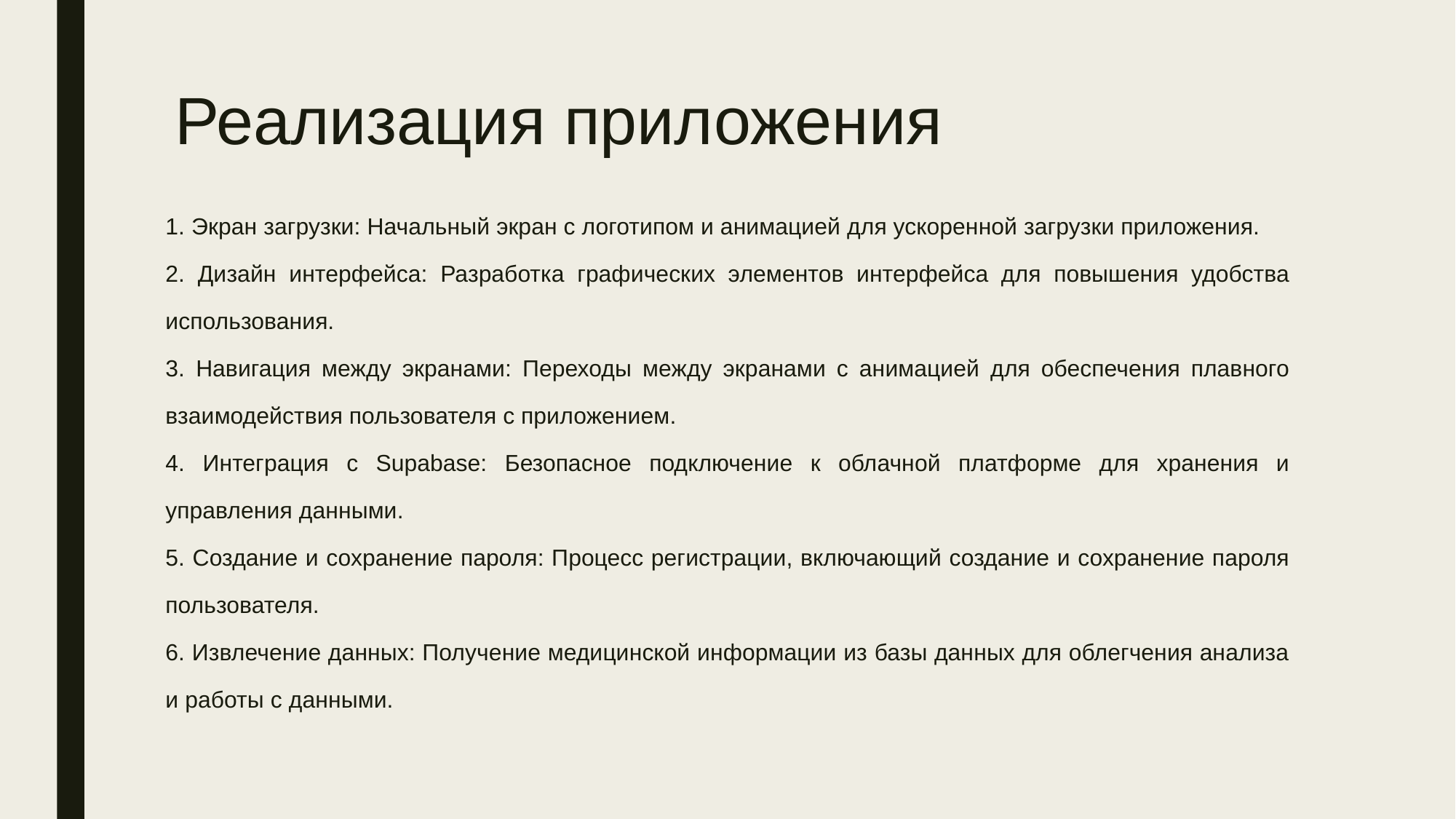

# Реализация приложения
1. Экран загрузки: Начальный экран с логотипом и анимацией для ускоренной загрузки приложения.
2. Дизайн интерфейса: Разработка графических элементов интерфейса для повышения удобства использования.
3. Навигация между экранами: Переходы между экранами с анимацией для обеспечения плавного взаимодействия пользователя с приложением.
4. Интеграция с Supabase: Безопасное подключение к облачной платформе для хранения и управления данными.
5. Создание и сохранение пароля: Процесс регистрации, включающий создание и сохранение пароля пользователя.
6. Извлечение данных: Получение медицинской информации из базы данных для облегчения анализа и работы с данными.